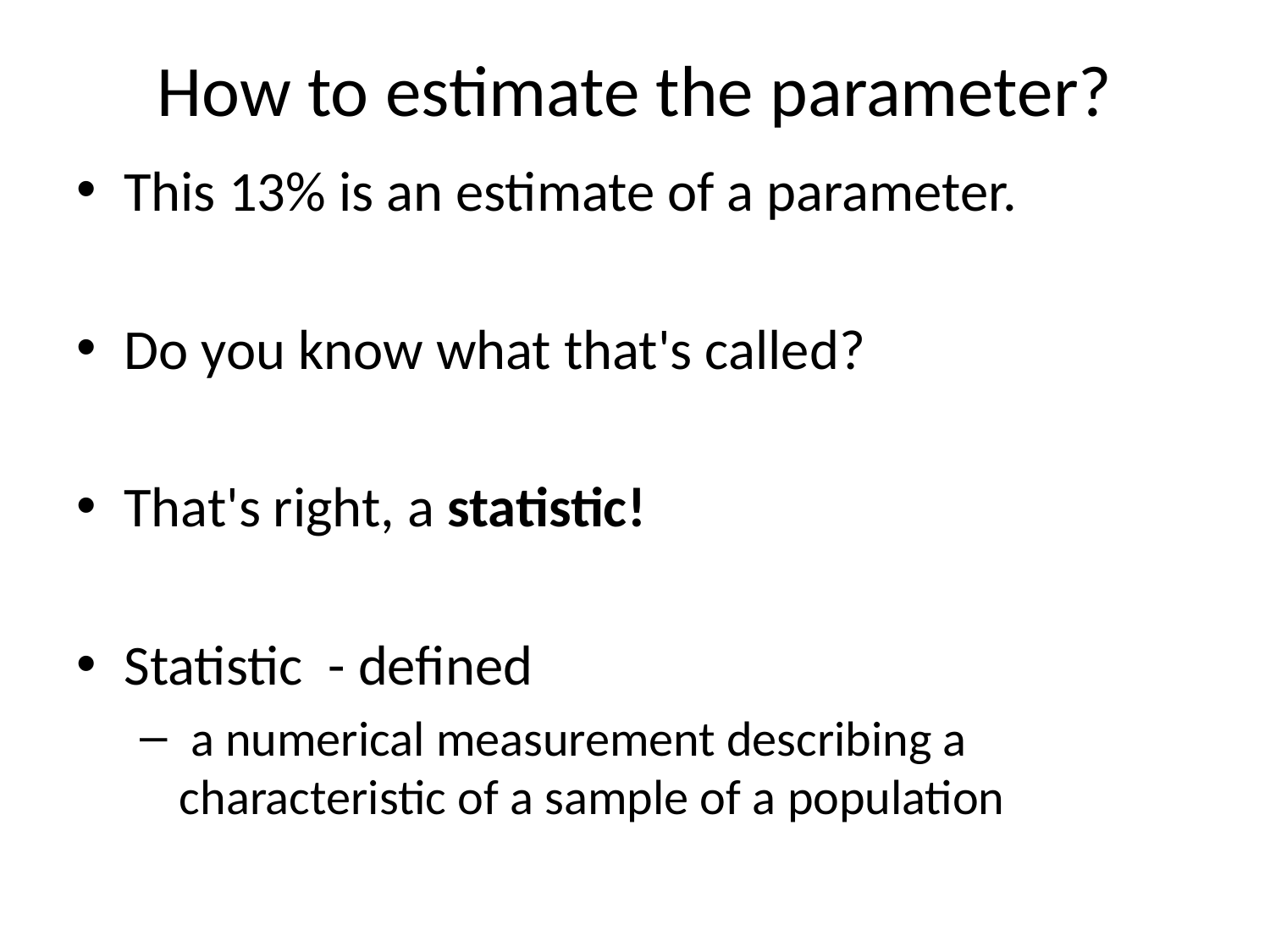

# How to estimate the parameter?
This 13% is an estimate of a parameter.

Do you know what that's called?

That's right, a statistic!

Statistic  - defined
 a numerical measurement describing a characteristic of a sample of a population